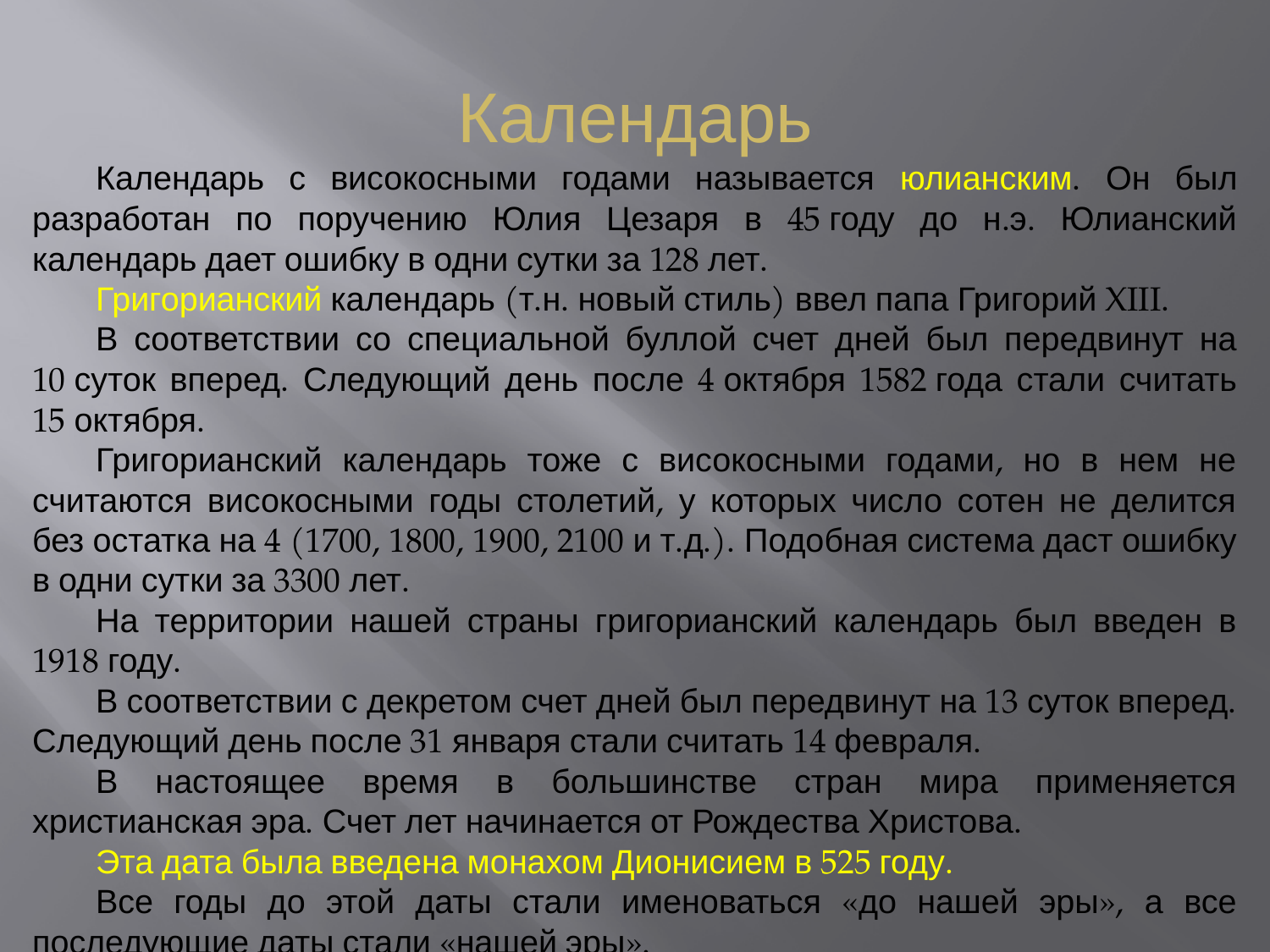

Календарь
Календарь с високосными годами называется юлианским. Он был разработан по поручению Юлия Цезаря в 45 году до н.э. Юлианский календарь дает ошибку в одни сутки за 128 лет.
Григорианский календарь (т.н. новый стиль) ввел папа Григорий XIII.
В соответствии со специальной буллой счет дней был передвинут на 10 суток вперед. Следующий день после 4 октября 1582 года стали считать 15 октября.
Григорианский календарь тоже с високосными годами, но в нем не считаются високосными годы столетий, у которых число сотен не делится без остатка на 4 (1700, 1800, 1900, 2100 и т.д.). Подобная система даст ошибку в одни сутки за 3300 лет.
На территории нашей страны григорианский календарь был введен в 1918 году.
В соответствии с декретом счет дней был передвинут на 13 суток вперед. Следующий день после 31 января стали считать 14 февраля.
В настоящее время в большинстве стран мира применяется христианская эра. Счет лет начинается от Рождества Христова.
Эта дата была введена монахом Дионисием в 525 году.
Все годы до этой даты стали именоваться «до нашей эры», а все последующие даты стали «нашей эры».